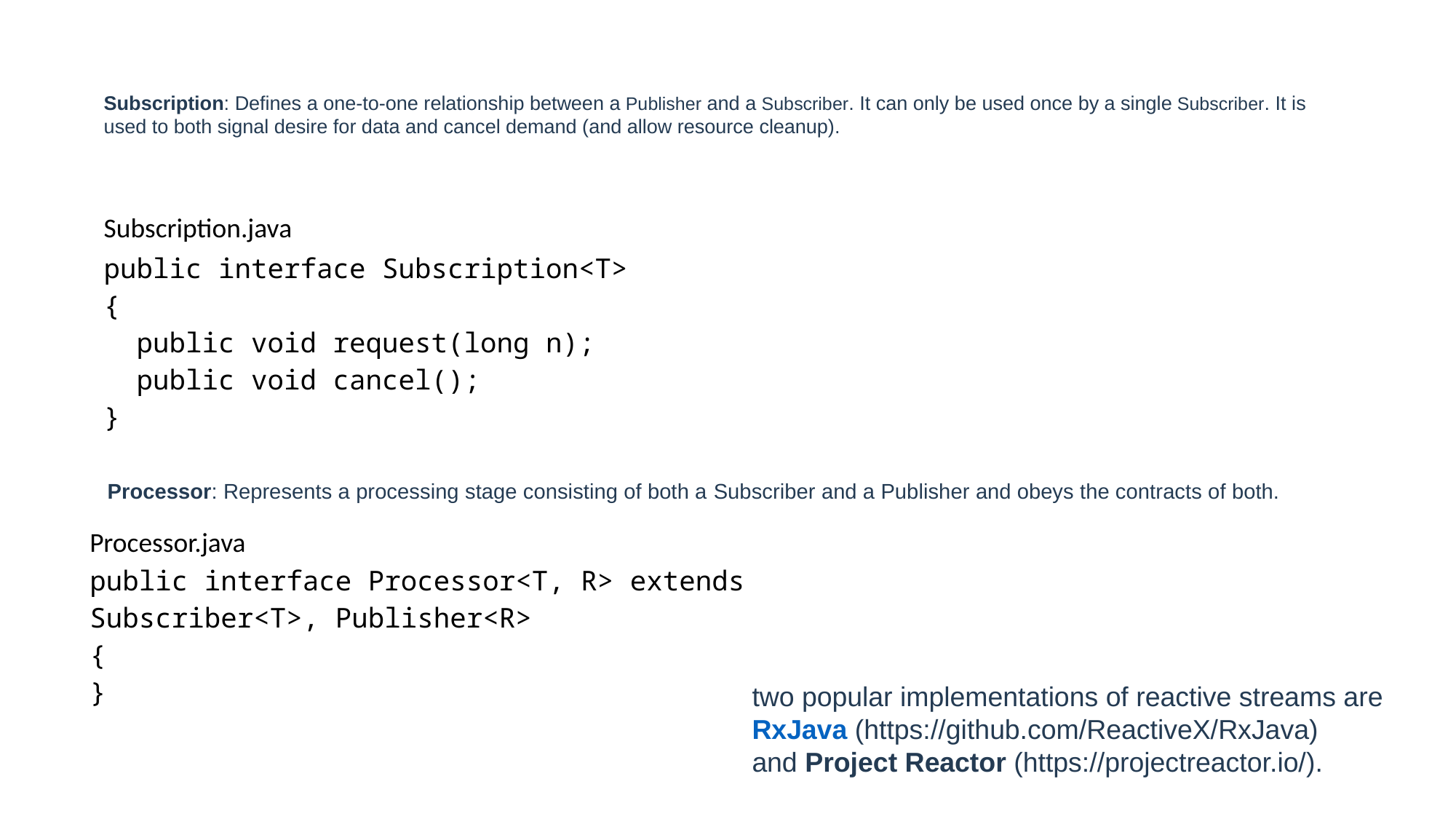

Subscription: Defines a one-to-one relationship between a Publisher and a Subscriber. It can only be used once by a single Subscriber. It is used to both signal desire for data and cancel demand (and allow resource cleanup).

| Subscription.java |
| --- |
| public interface Subscription<T> {   public void request(long n);   public void cancel(); } |
Processor: Represents a processing stage consisting of both a Subscriber and a Publisher and obeys the contracts of both.
| Processor.java |
| --- |
| public interface Processor<T, R> extends Subscriber<T>, Publisher<R> { } |
two popular implementations of reactive streams are RxJava (https://github.com/ReactiveX/RxJava) and Project Reactor (https://projectreactor.io/).